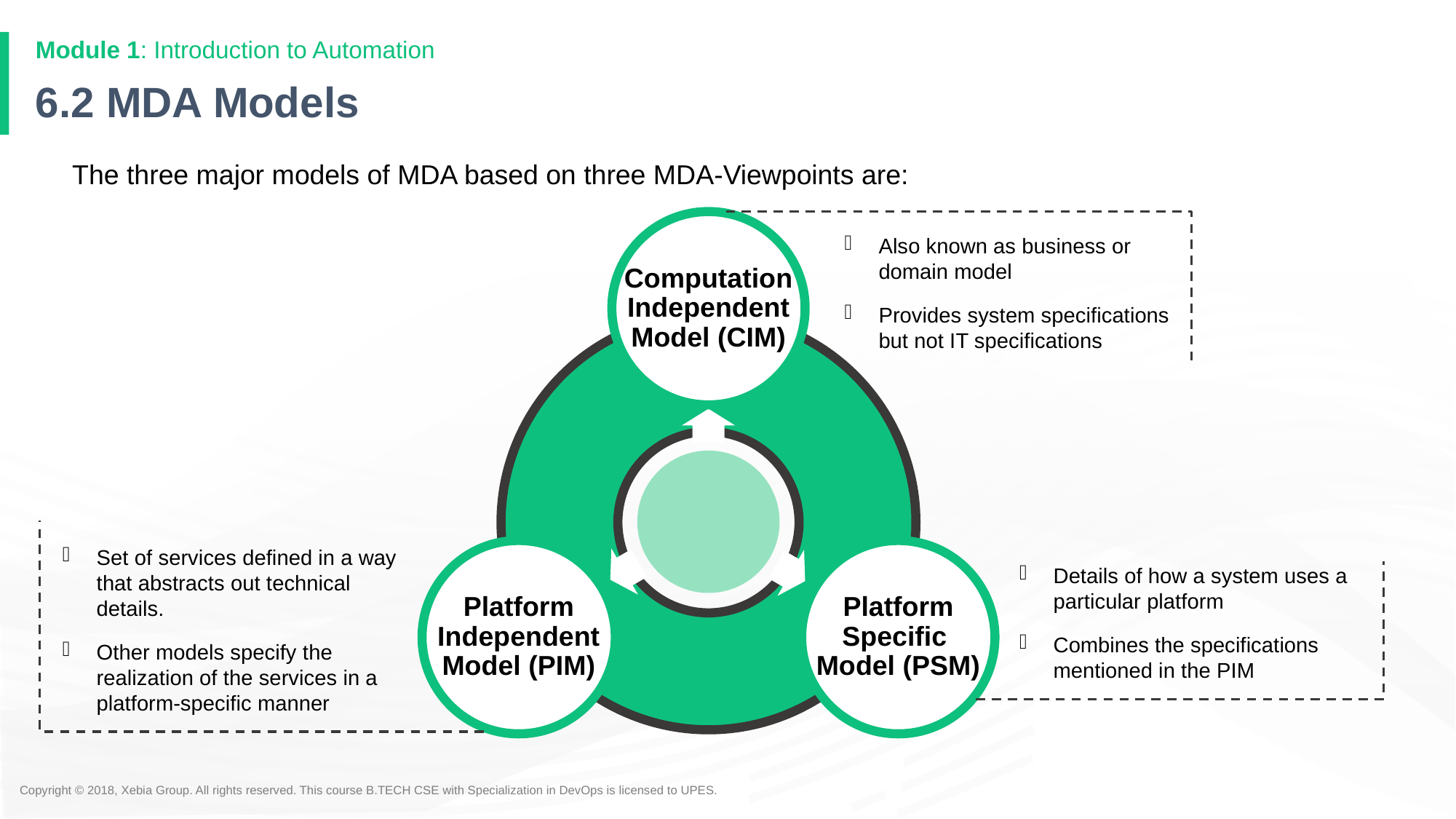

Module 1: Introduction to Automation
6.2 MDA Models
The three major models of MDA based on three MDA-Viewpoints are:

Computation Independent Model (CIM)

Platform Independent Model (PIM)
Platform Specific
Model (PSM)

Also known as business or domain model
Provides system specifications but not IT specifications

Set of services defined in a way that abstracts out technical details.
Other models specify the realization of the services in a platform-specific manner
Details of how a system uses a particular platform
Combines the specifications mentioned in the PIM